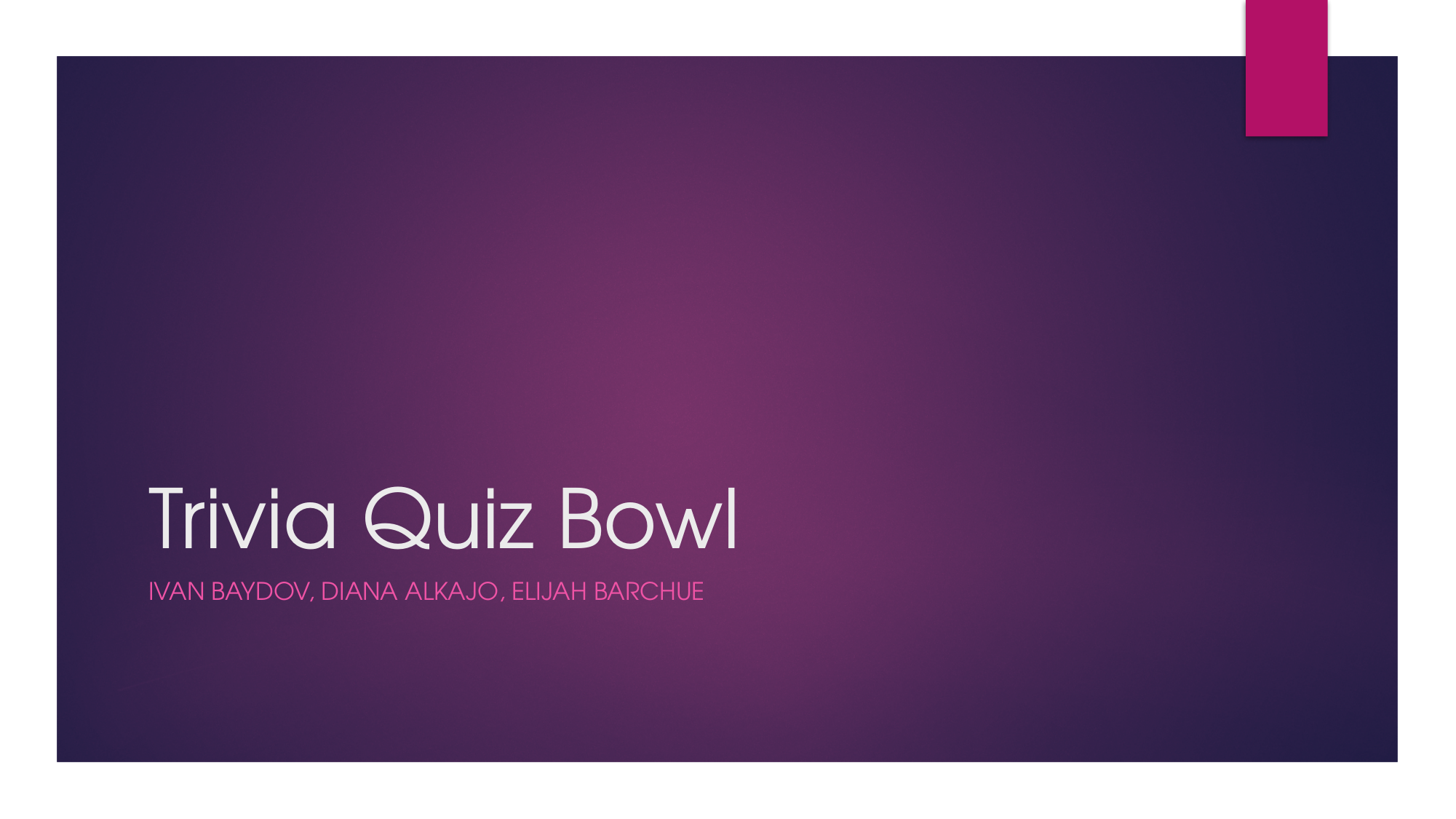

# Trivia Quiz Bowl
Ivan baydov, Diana Alkajo, Elijah Barchue